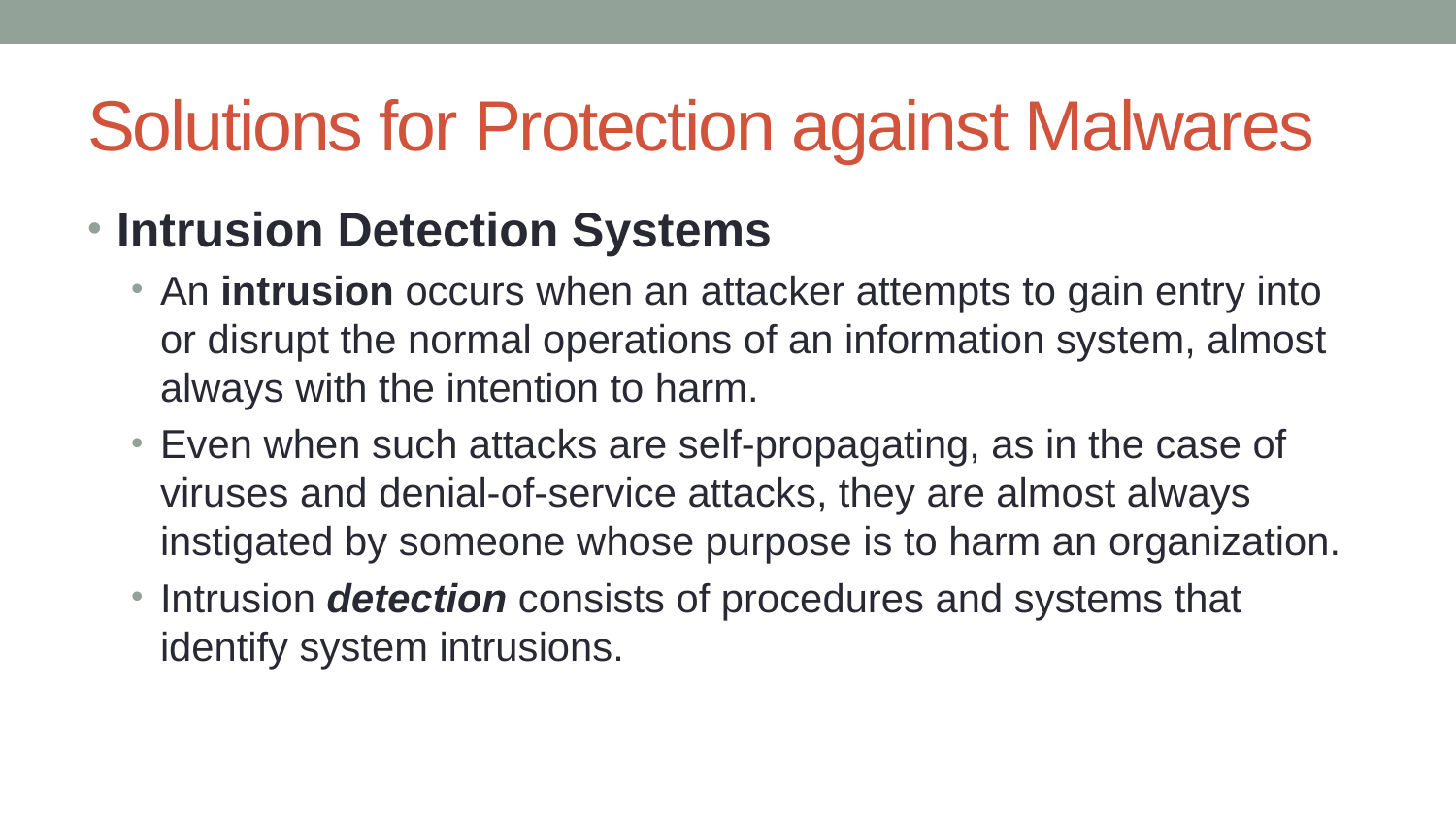

# Solutions for Protection against Malwares
Intrusion Detection Systems
An intrusion occurs when an attacker attempts to gain entry into or disrupt the normal operations of an information system, almost always with the intention to harm.
Even when such attacks are self-propagating, as in the case of viruses and denial-of-service attacks, they are almost always instigated by someone whose purpose is to harm an organization.
Intrusion detection consists of procedures and systems that identify system intrusions.